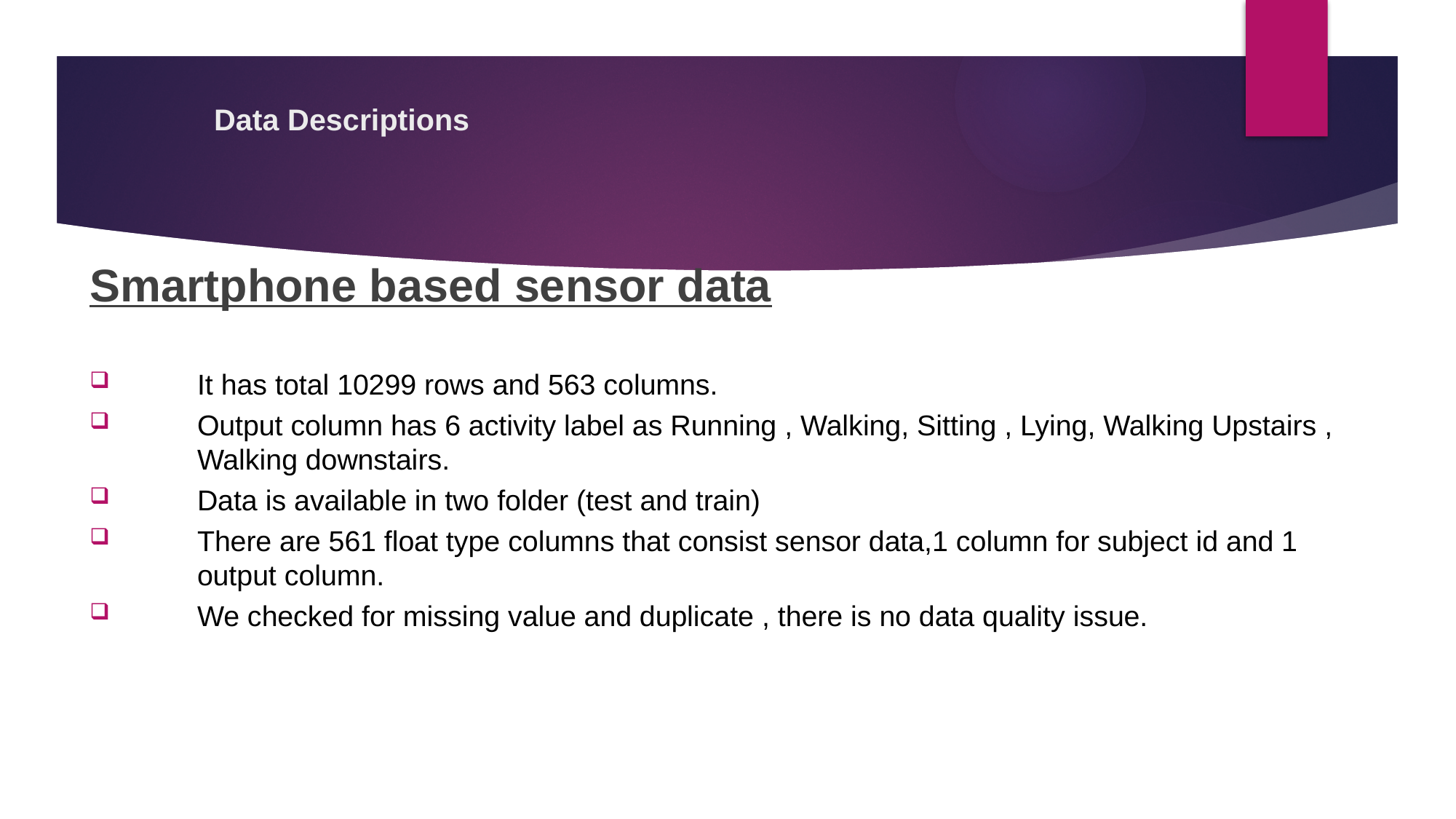

# Data Descriptions

Smartphone based sensor data

It has total 10299 rows and 563 columns.
Output column has 6 activity label as Running , Walking, Sitting , Lying, Walking Upstairs , Walking downstairs.
Data is available in two folder (test and train)
There are 561 float type columns that consist sensor data,1 column for subject id and 1 output column.
We checked for missing value and duplicate , there is no data quality issue.